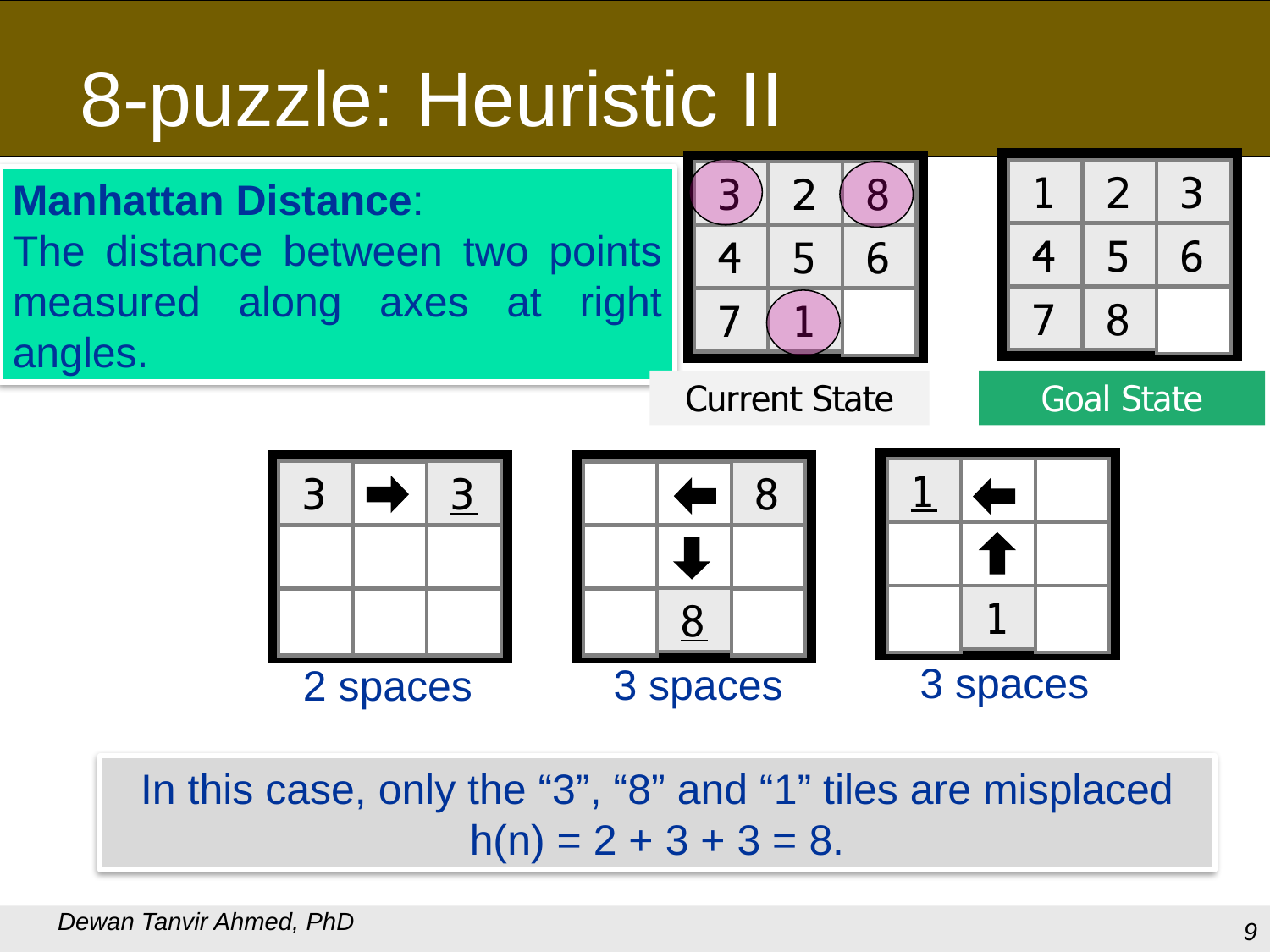

# 8-puzzle: Heuristic II

1
2
3
4
5
6
7
8

3
2
8
4
5
6
7
1

Manhattan Distance:
The distance between two points measured along axes at right angles.

Current State
Goal State

1

3

3

8

1

8

3 spaces
3 spaces
2 spaces
In this case, only the “3”, “8” and “1” tiles are misplaced h(n) = 2 + 3 + 3 = 8.
Dewan Tanvir Ahmed, PhD
9